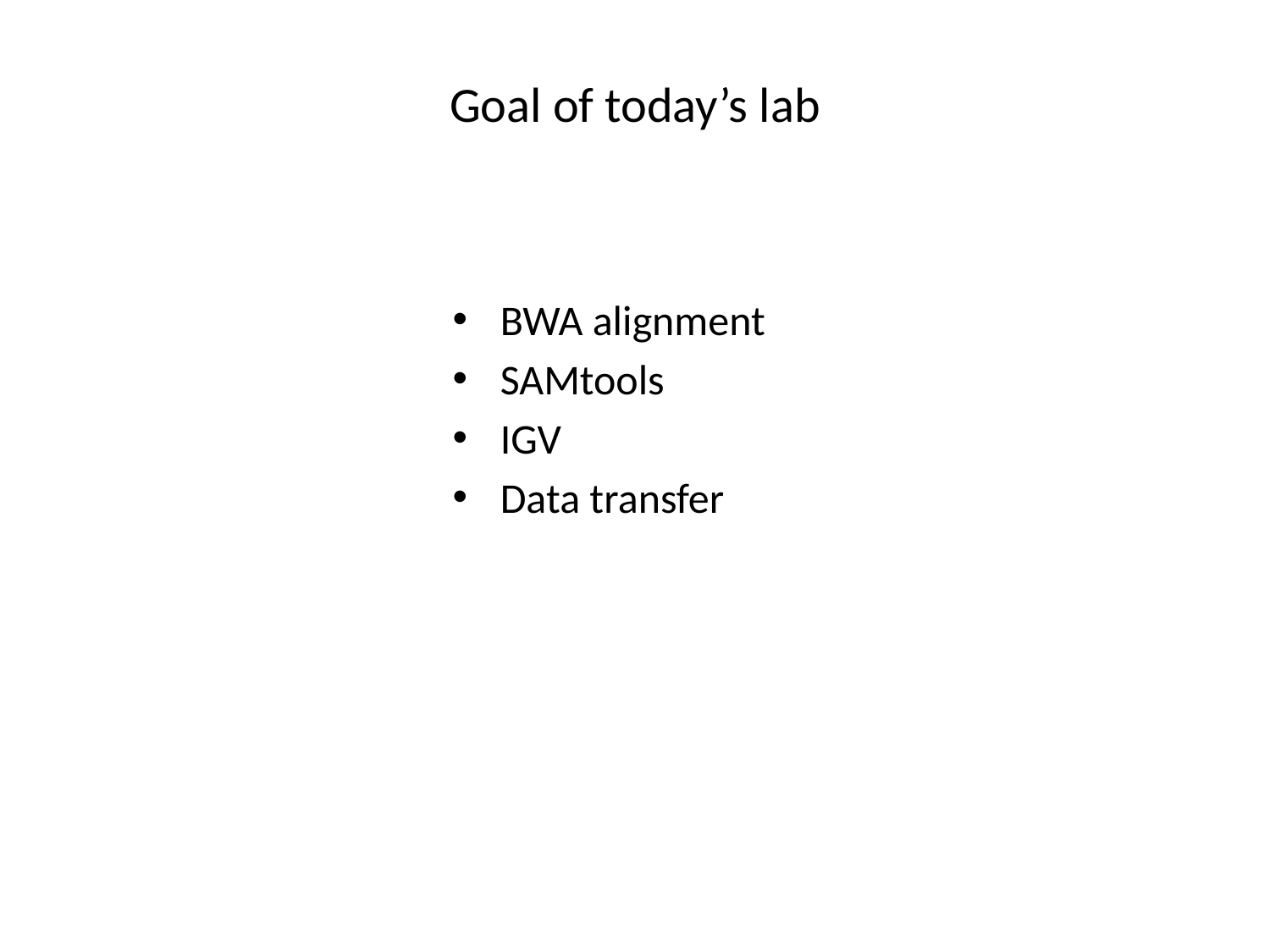

# Goal of today’s lab
BWA alignment
SAMtools
IGV
Data transfer